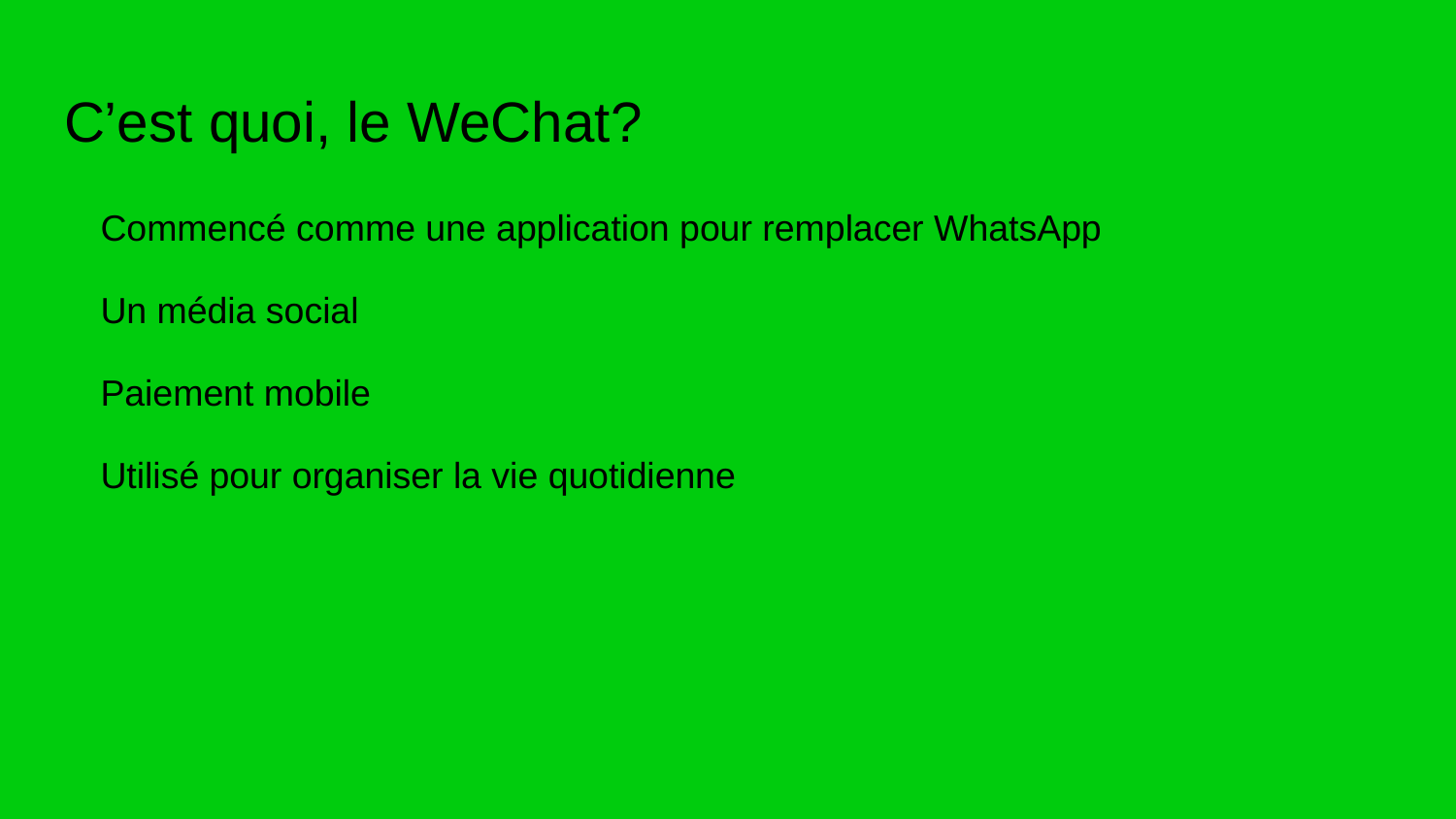

# C’est quoi, le WeChat?
Commencé comme une application pour remplacer WhatsApp
Un média social
Paiement mobile
Utilisé pour organiser la vie quotidienne